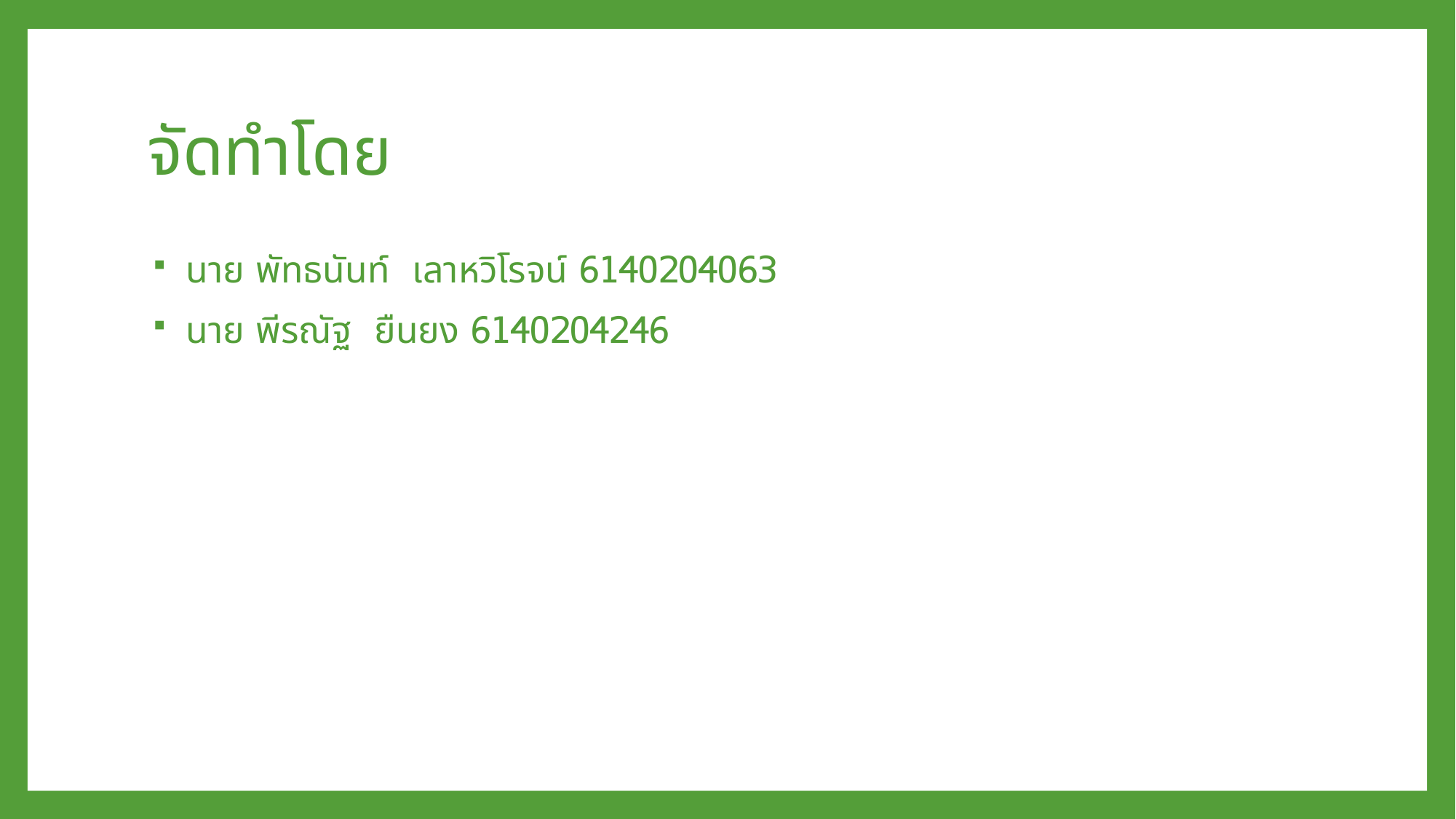

# จัดทำโดย
 นาย พัทธนันท์  เลาหวิโรจน์ 6140204063
 นาย พีรณัฐ  ยืนยง 6140204246